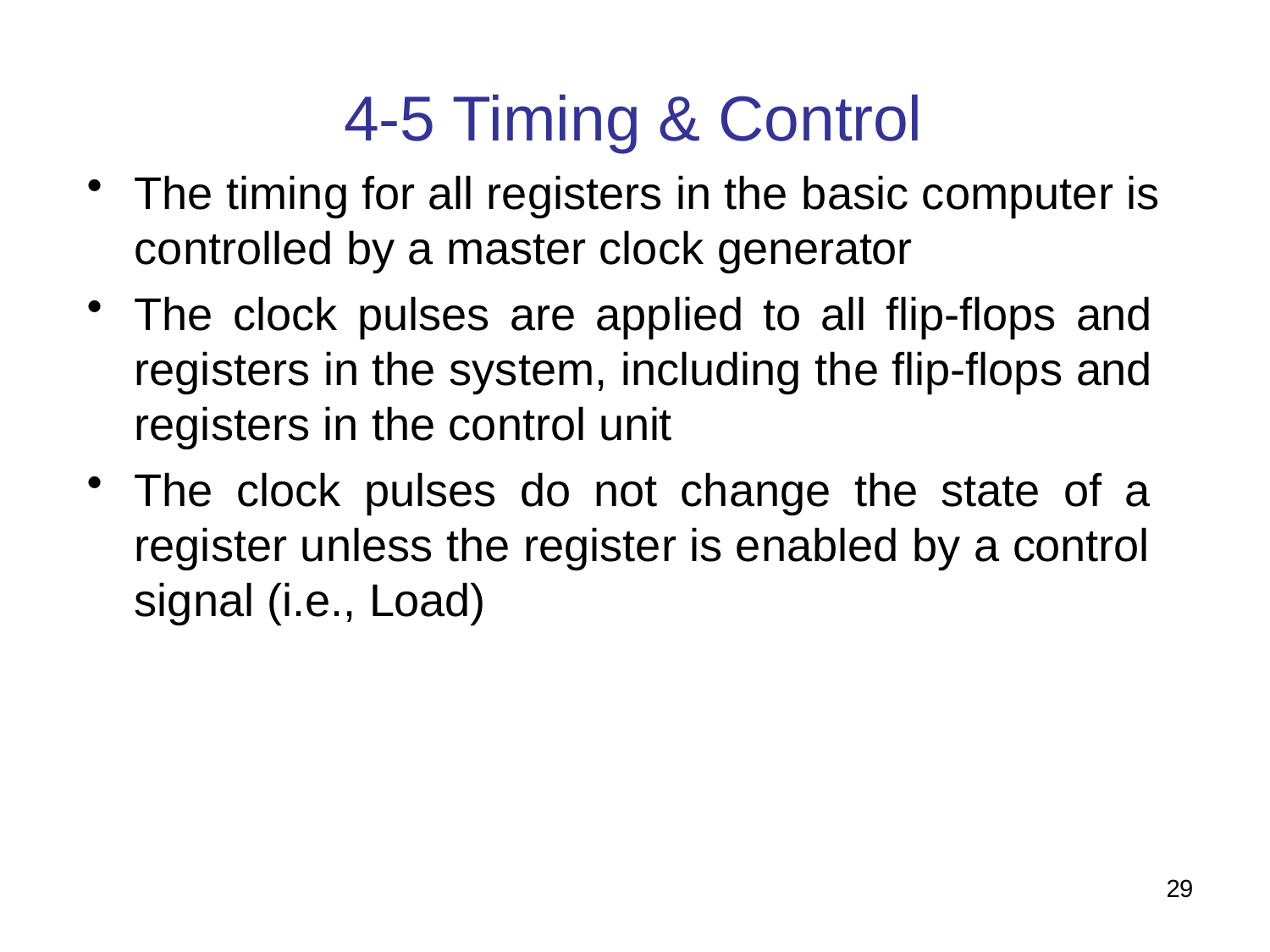

# 4-5 Timing & Control
The timing for all registers in the basic computer is controlled by a master clock generator
The clock pulses are applied to all flip-flops and registers in the system, including the flip-flops and registers in the control unit
The clock pulses do not change the state of a register unless the register is enabled by a control signal (i.e., Load)
29